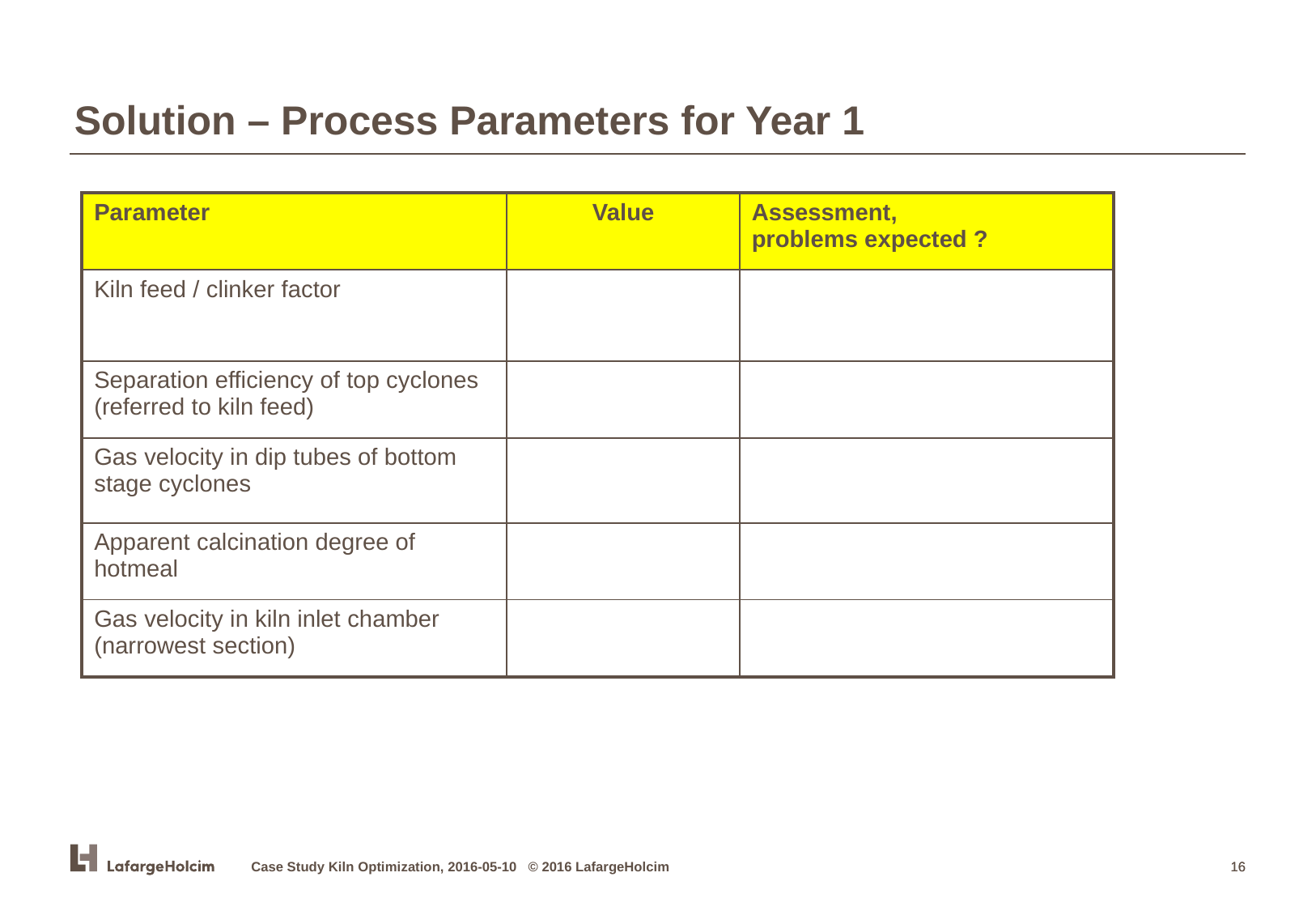

Solution – Process Parameters for Year 1
| Parameter | Value | Assessment, problems expected ? |
| --- | --- | --- |
| Kiln feed / clinker factor |  |  |
| Separation efficiency of top cyclones (referred to kiln feed) |  |  |
| Gas velocity in dip tubes of bottom stage cyclones |  |  |
| Apparent calcination degree of hotmeal |  |  |
| Gas velocity in kiln inlet chamber (narrowest section) |  |  |

Case Study Kiln Optimization, 2016-05-10   © 2016 LafargeHolcim
16
16